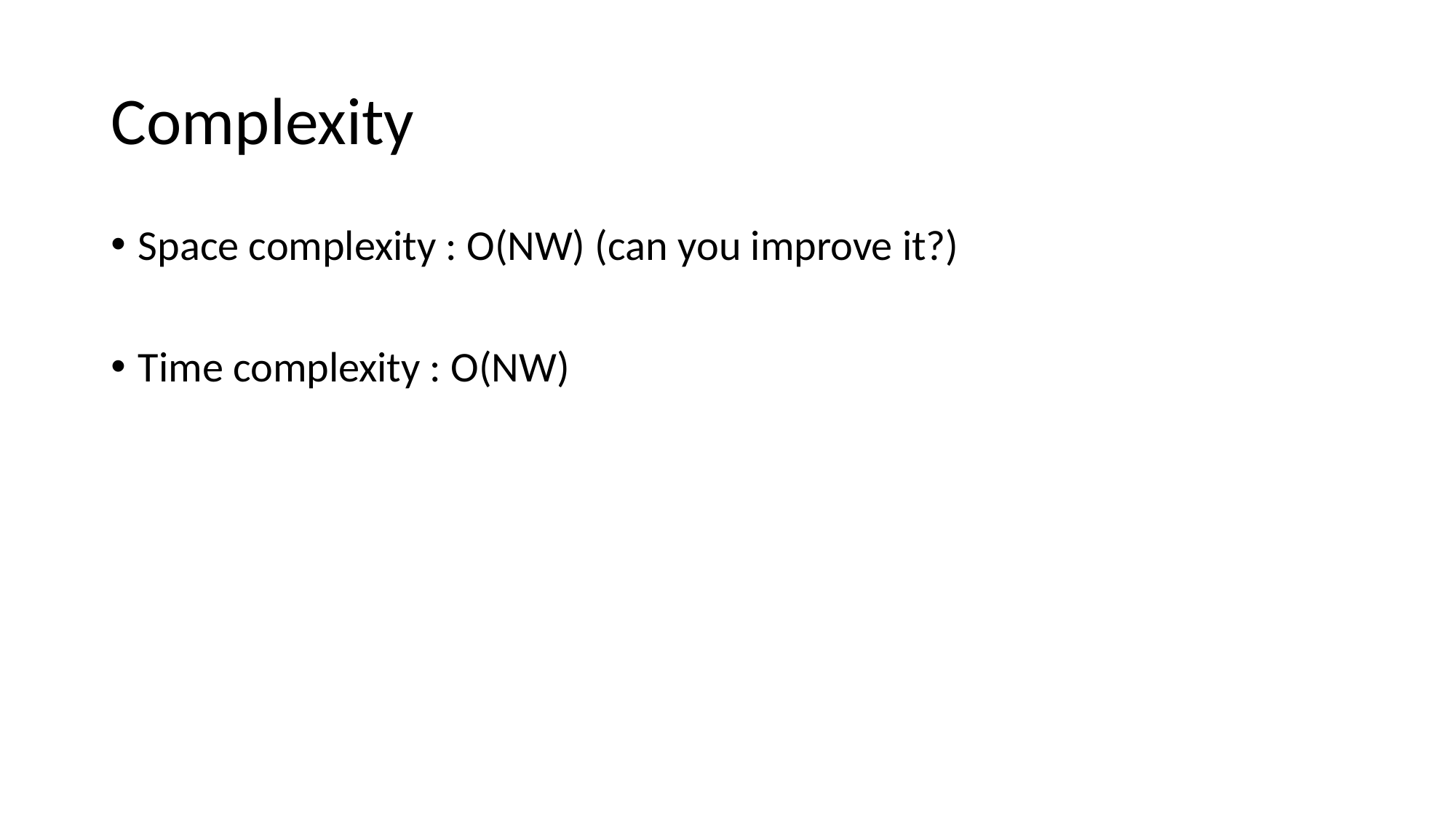

# Complexity
Space complexity : O(NW) (can you improve it?)

Time complexity : O(NW)